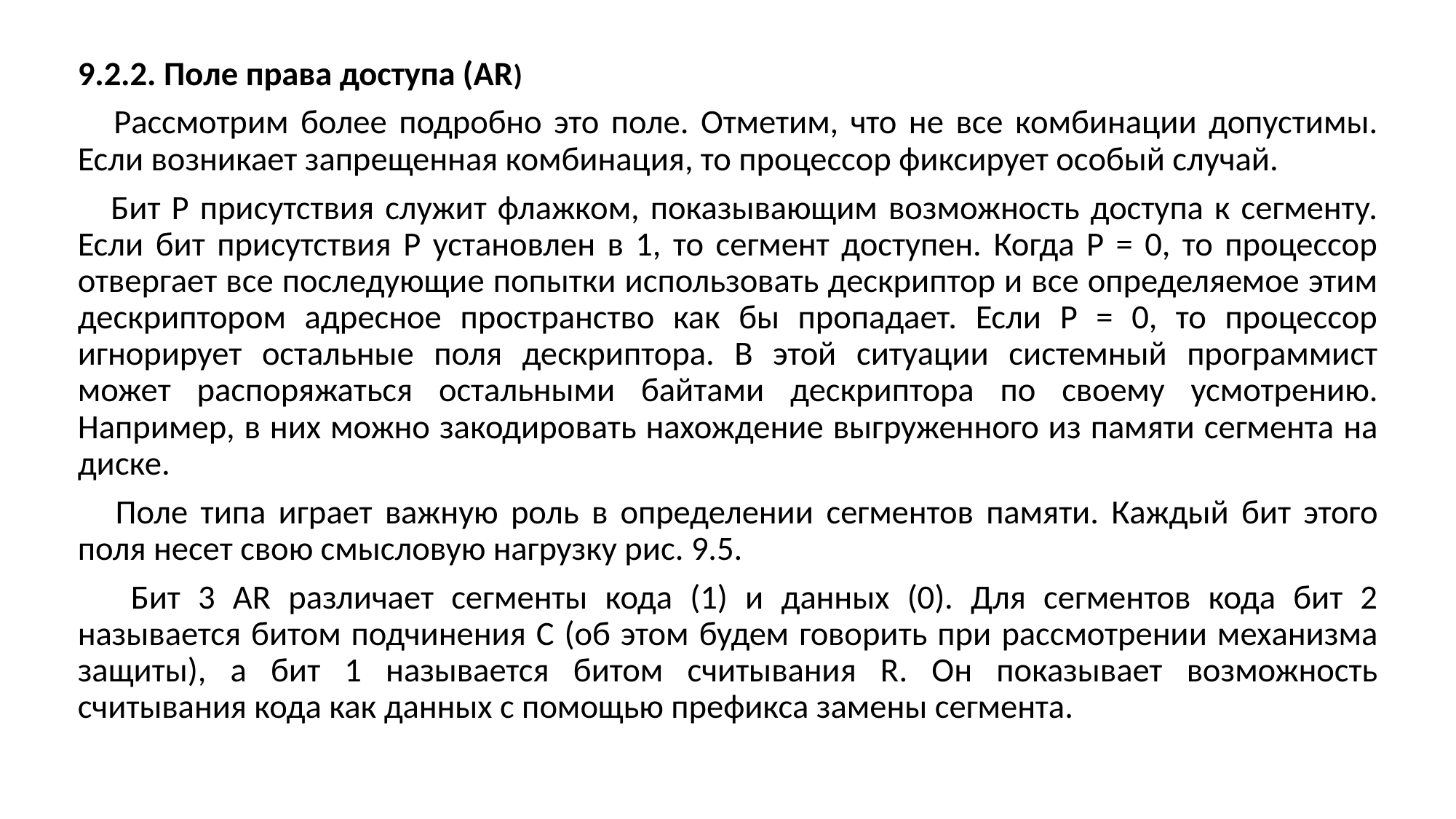

9.2.2. Поле права доступа (AR)
   Рассмотрим более подробно это поле. Отметим, что не все комбинации допустимы. Если возникает запрещенная комбинация, то процессор фиксирует особый случай.
   Бит P присутствия служит флажком, показывающим возможность доступа к сегменту. Если бит присутствия P установлен в 1, то сегмент доступен. Когда P = 0, то процессор отвергает все последующие попытки использовать дескриптор и все определяемое этим дескриптором адресное пространство как бы пропадает. Если P = 0, то процессор игнорирует остальные поля дескриптора. В этой ситуации системный программист может распоряжаться остальными байтами дескриптора по своему усмотрению. Например, в них можно закодировать нахождение выгруженного из памяти сегмента на диске.
   Поле типа играет важную роль в определении сегментов памяти. Каждый бит этого поля несет свою смысловую нагрузку рис. 9.5.
   Бит 3 AR различает сегменты кода (1) и данных (0). Для сегментов кода бит 2 называется битом подчинения С (об этом будем говорить при рассмотрении механизма защиты), а бит 1 называется битом считывания R. Он показывает возможность считывания кода как данных с помощью префикса замены сегмента.